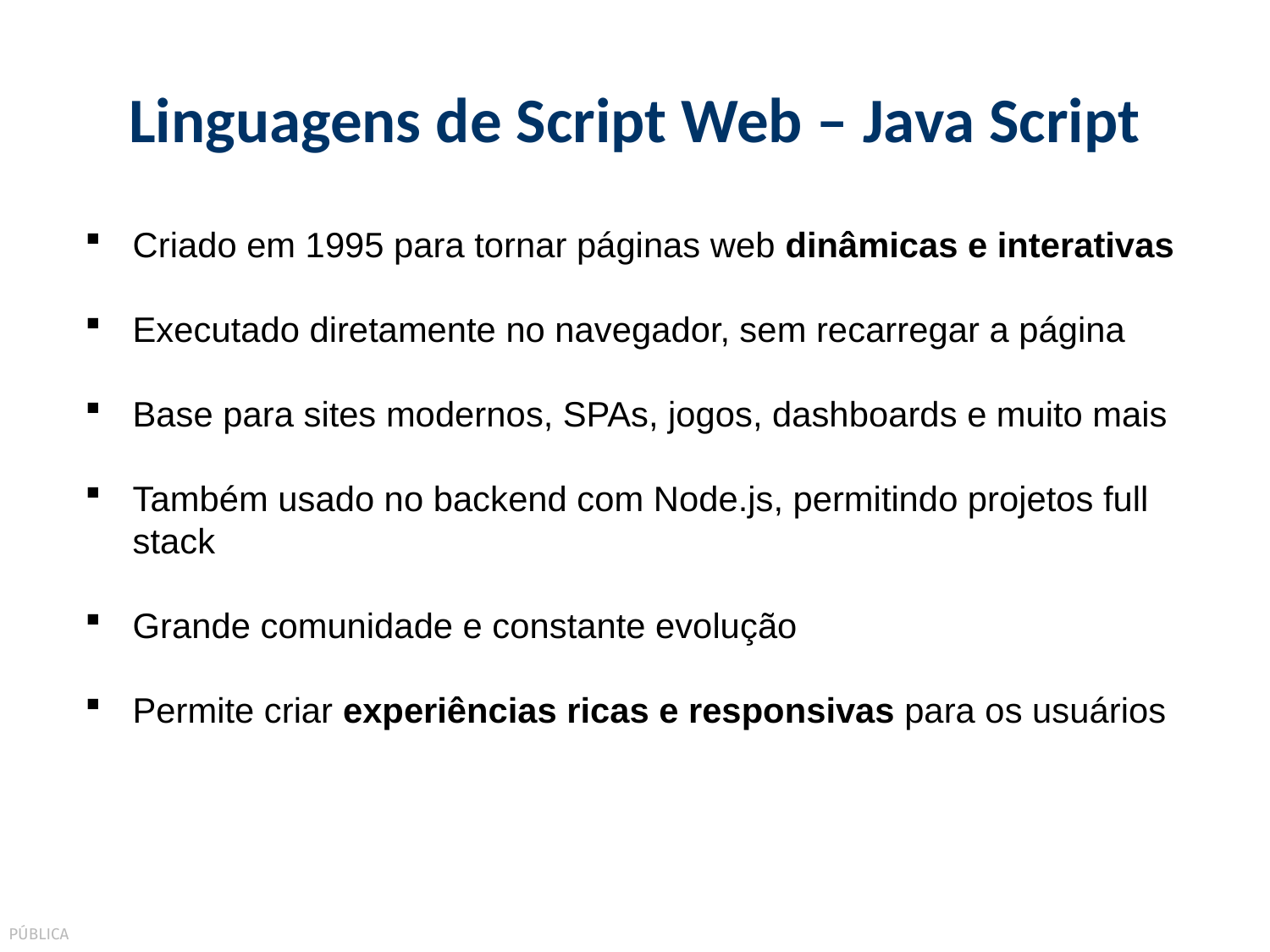

# Linguagens de Script Web – Java Script
Criado em 1995 para tornar páginas web dinâmicas e interativas

Executado diretamente no navegador, sem recarregar a página

Base para sites modernos, SPAs, jogos, dashboards e muito mais

Também usado no backend com Node.js, permitindo projetos full stack

Grande comunidade e constante evolução

Permite criar experiências ricas e responsivas para os usuários